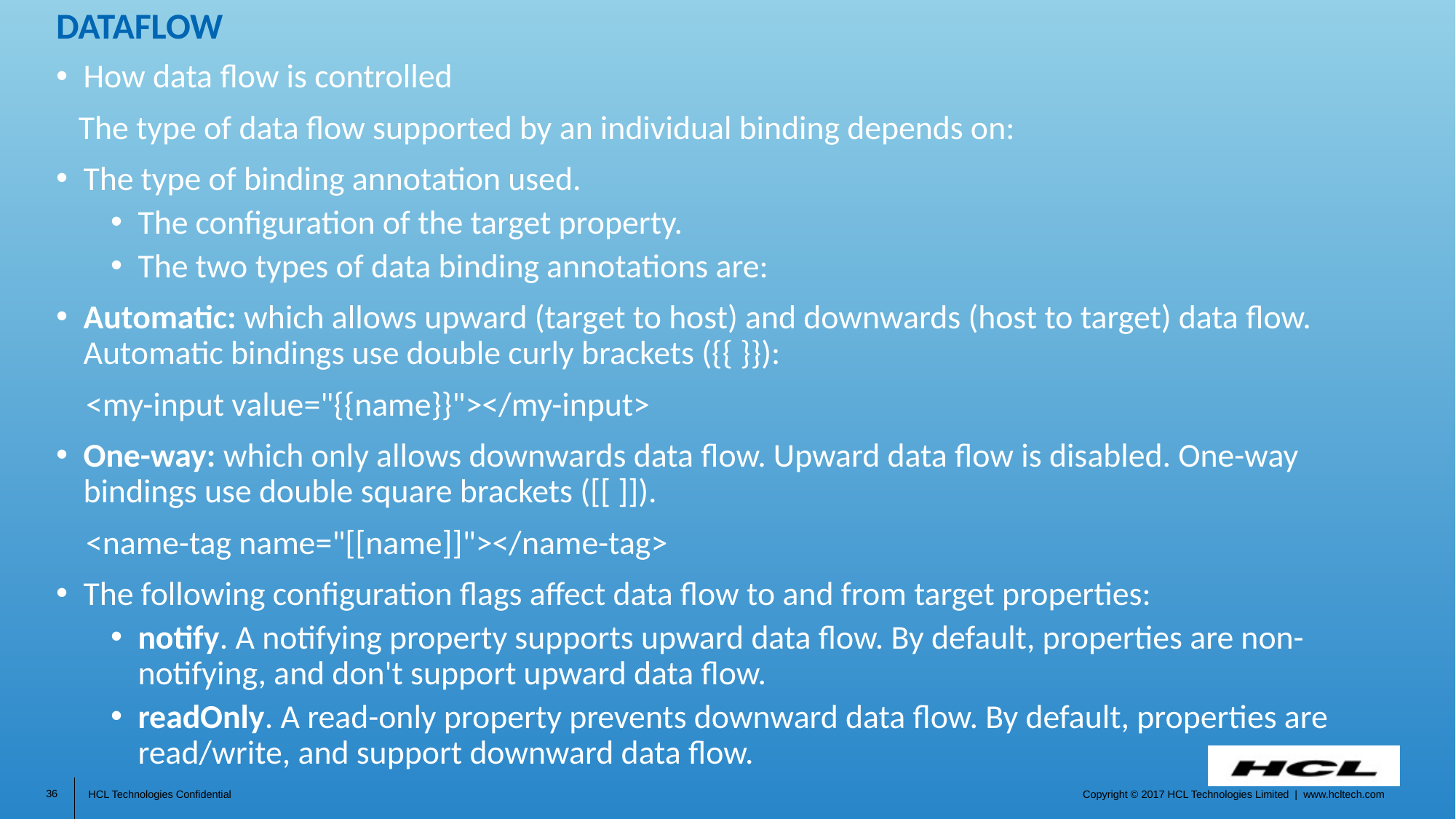

# Dataflow
How data flow is controlled
   The type of data flow supported by an individual binding depends on:
The type of binding annotation used.
The configuration of the target property.
The two types of data binding annotations are:
Automatic: which allows upward (target to host) and downwards (host to target) data flow. Automatic bindings use double curly brackets ({{ }}):
    <my-input value="{{name}}"></my-input>
One-way: which only allows downwards data flow. Upward data flow is disabled. One-way bindings use double square brackets ([[ ]]).
    <name-tag name="[[name]]"></name-tag>
The following configuration flags affect data flow to and from target properties:
notify. A notifying property supports upward data flow. By default, properties are non-notifying, and don't support upward data flow.
readOnly. A read-only property prevents downward data flow. By default, properties are read/write, and support downward data flow.